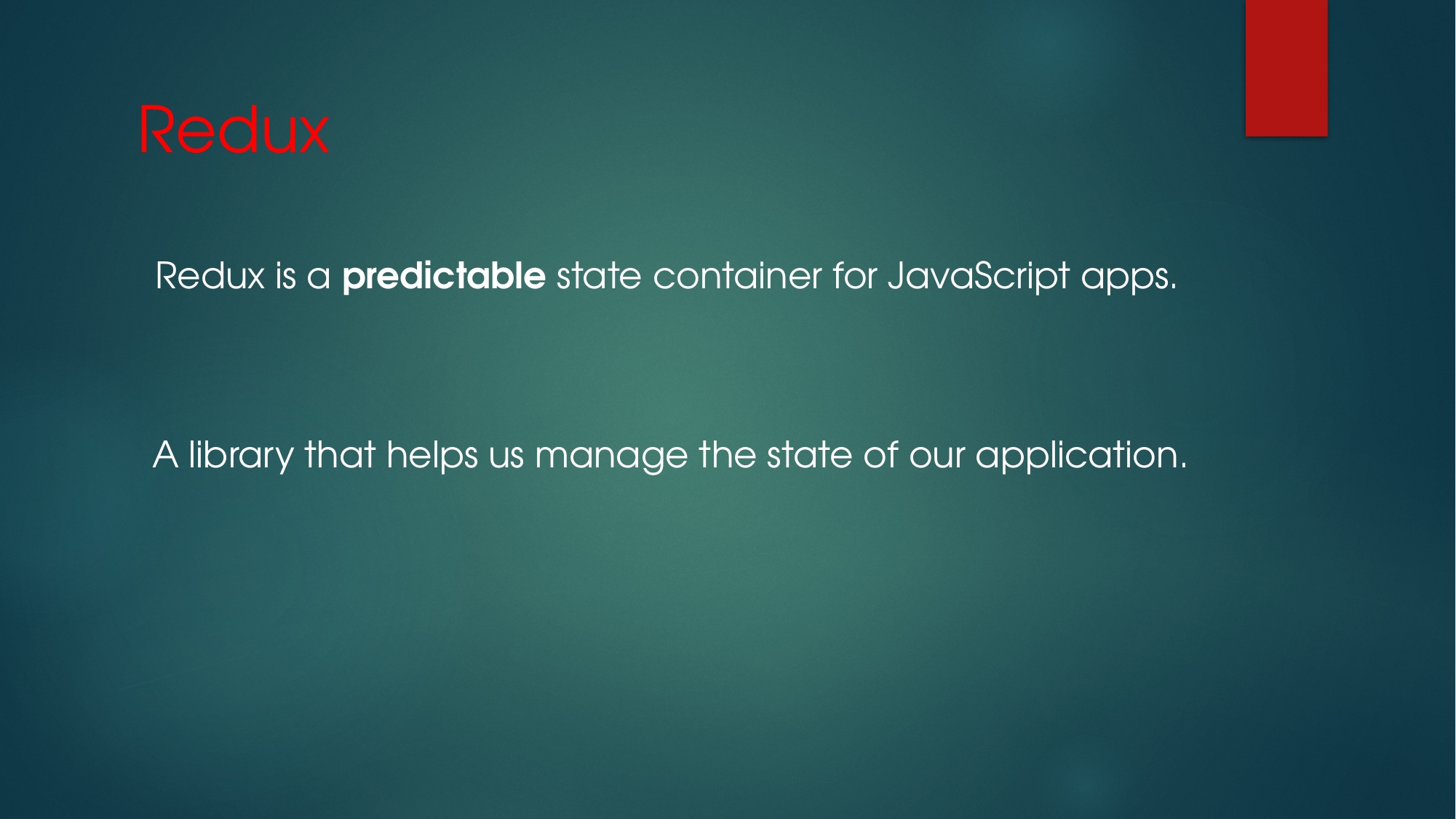

# Redux
Redux is a predictable state container for JavaScript apps.
A library that helps us manage the state of our application.